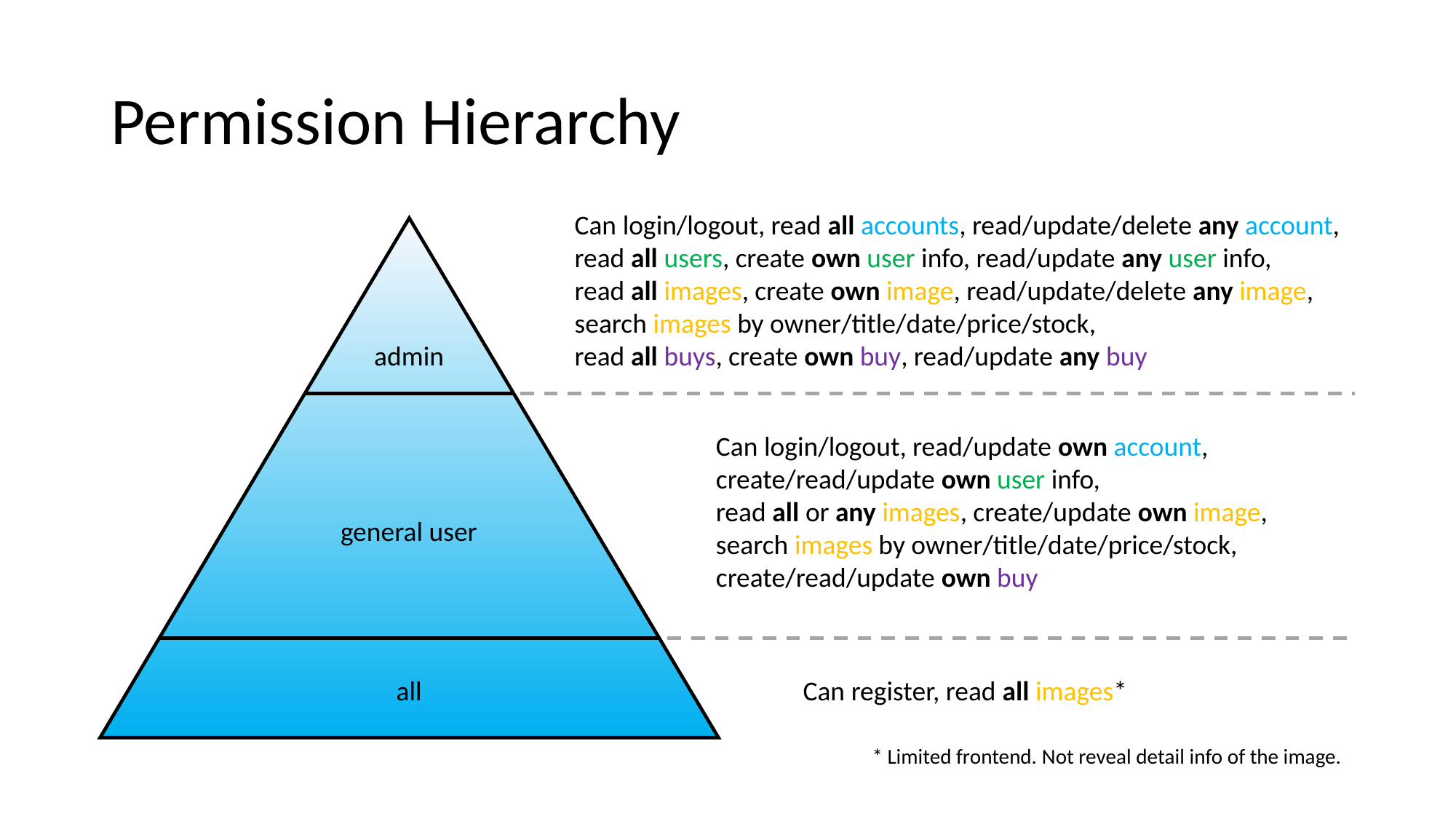

# Permission Hierarchy
Can login/logout, read all accounts, read/update/delete any account,
read all users, create own user info, read/update any user info,
read all images, create own image, read/update/delete any image,
search images by owner/title/date/price/stock,
read all buys, create own buy, read/update any buy

admin
Can login/logout, read/update own account,
create/read/update own user info,
read all or any images, create/update own image,
search images by owner/title/date/price/stock,
create/read/update own buy
general user
all
Can register, read all images*
* Limited frontend. Not reveal detail info of the image.